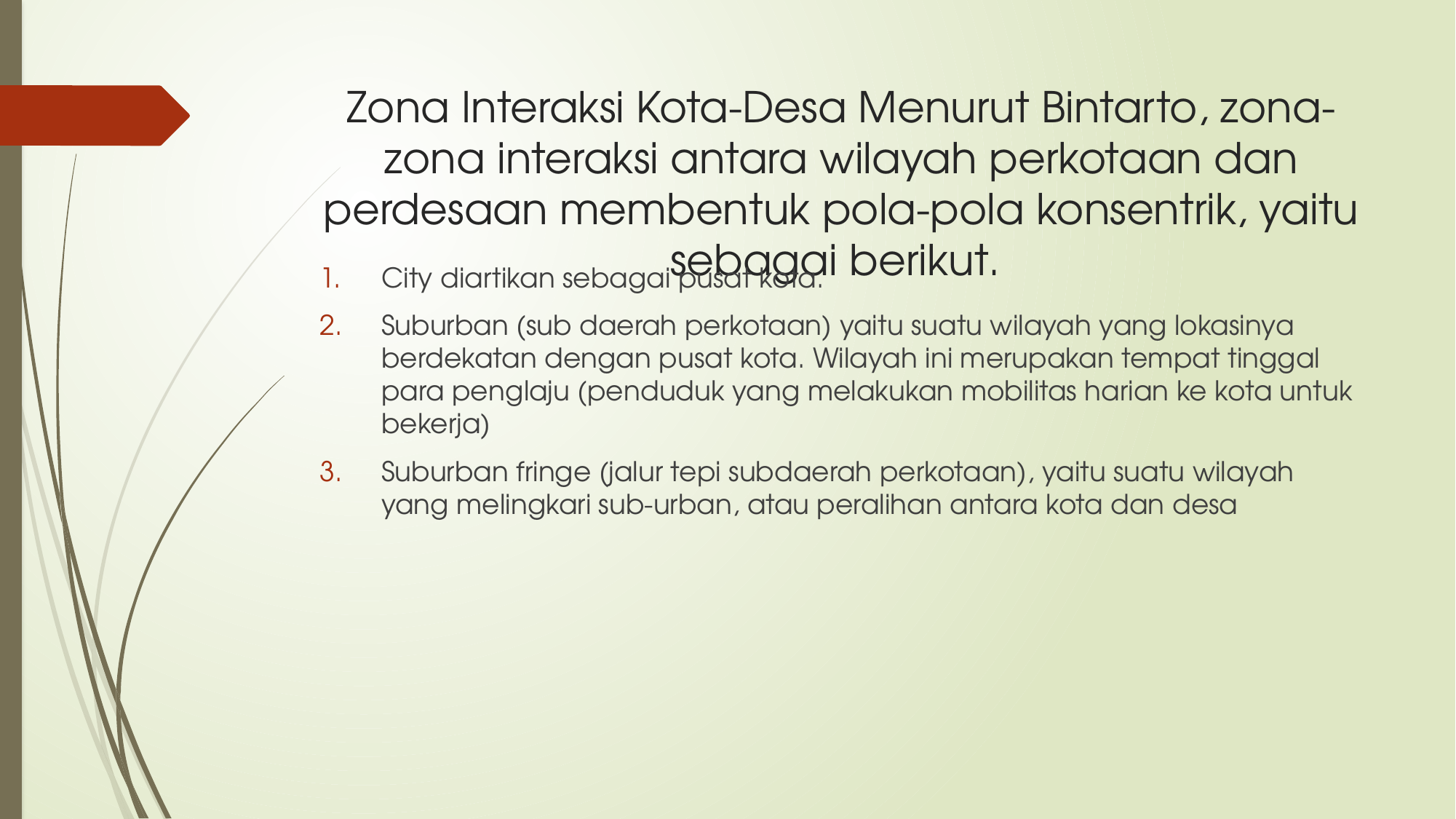

# Zona Interaksi Kota-Desa Menurut Bintarto, zona-zona interaksi antara wilayah perkotaan dan perdesaan membentuk pola-pola konsentrik, yaitu sebagai berikut.
City diartikan sebagai pusat kota.
Suburban (sub daerah perkotaan) yaitu suatu wilayah yang lokasinya berdekatan dengan pusat kota. Wilayah ini merupakan tempat tinggal para penglaju (penduduk yang melakukan mobilitas harian ke kota untuk bekerja)
Suburban fringe (jalur tepi subdaerah perkotaan), yaitu suatu wilayah yang melingkari sub-urban, atau peralihan antara kota dan desa